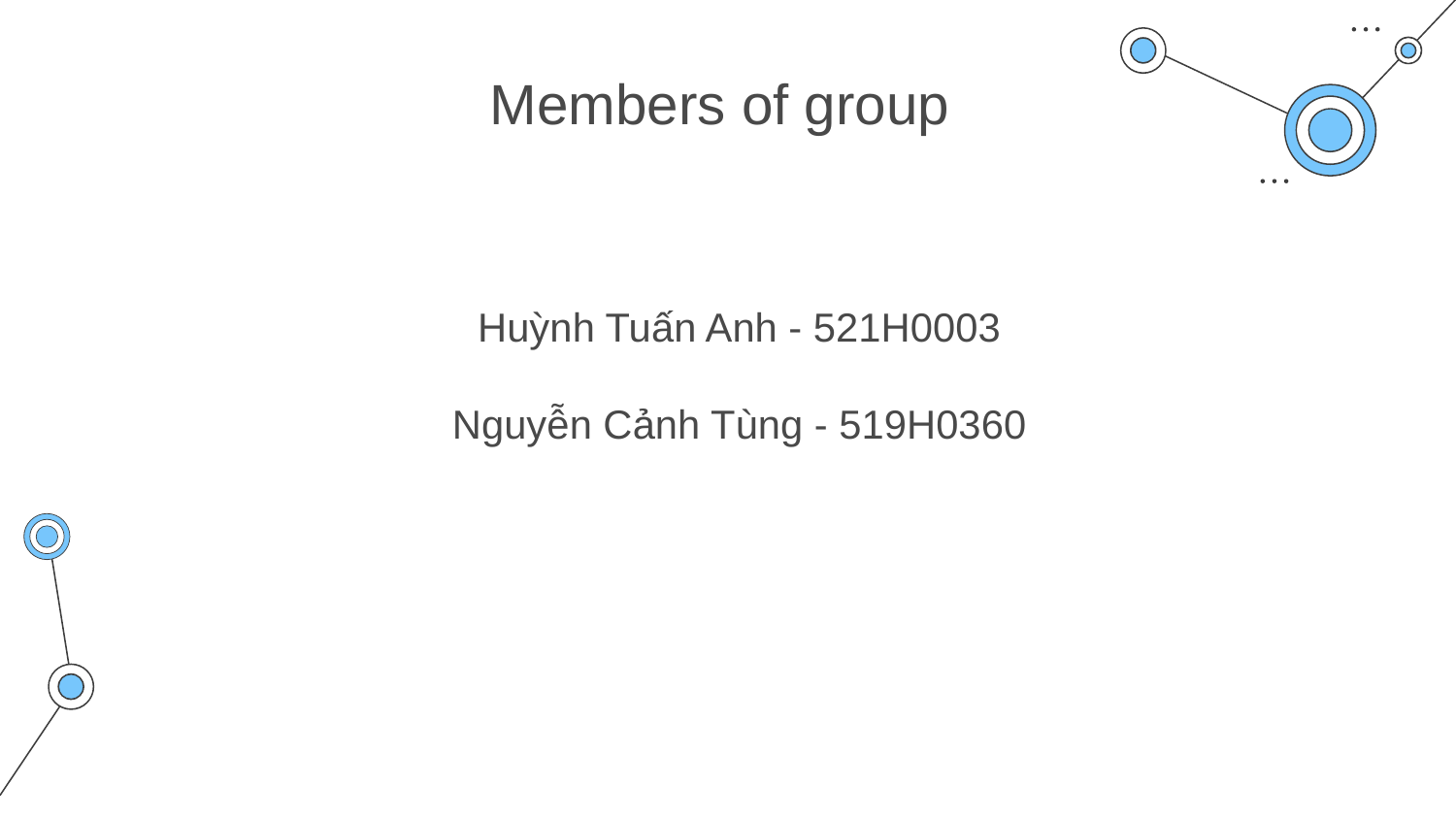

# Members of group
Huỳnh Tuấn Anh - 521H0003

Nguyễn Cảnh Tùng - 519H0360